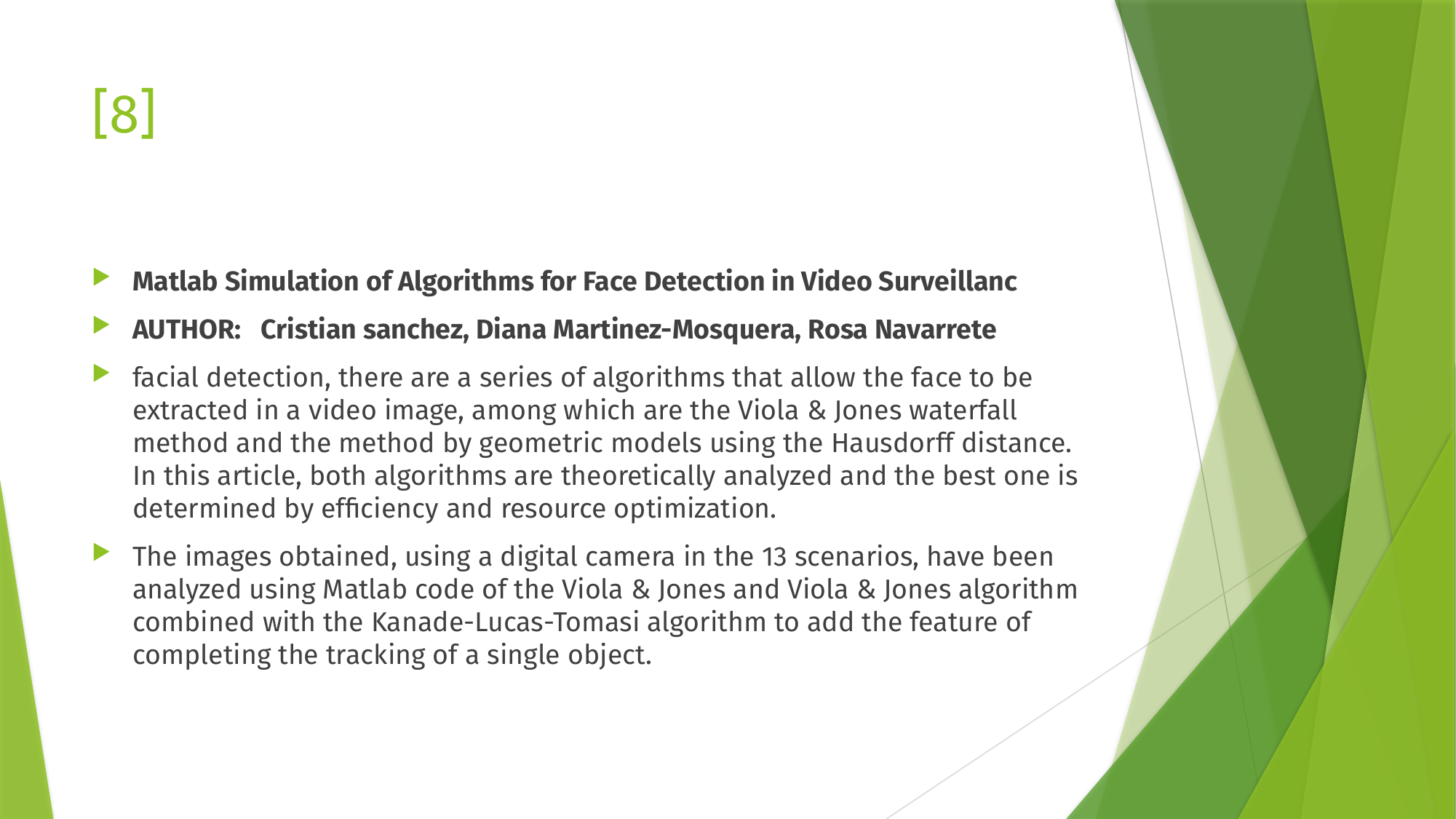

# [8]
Matlab Simulation of Algorithms for Face Detection in Video Surveillanc
AUTHOR:   Cristian sanchez, Diana Martinez-Mosquera, Rosa Navarrete
facial detection, there are a series of algorithms that allow the face to be extracted in a video image, among which are the Viola & Jones waterfall method and the method by geometric models using the Hausdorff distance. In this article, both algorithms are theoretically analyzed and the best one is determined by efficiency and resource optimization.
The images obtained, using a digital camera in the 13 scenarios, have been analyzed using Matlab code of the Viola & Jones and Viola & Jones algorithm combined with the Kanade-Lucas-Tomasi algorithm to add the feature of completing the tracking of a single object.